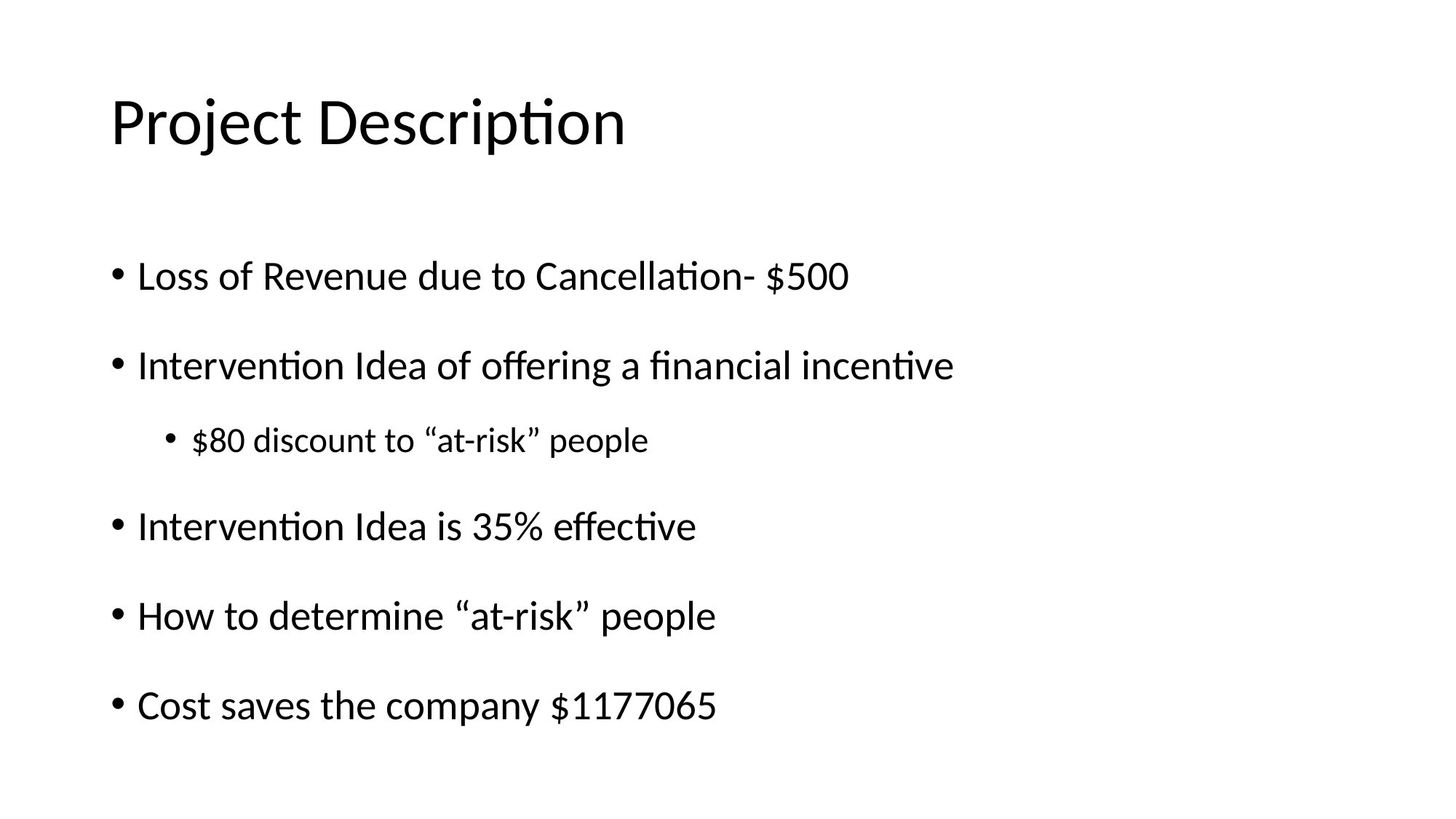

# Project Description
Loss of Revenue due to Cancellation- $500
Intervention Idea of offering a financial incentive
$80 discount to “at-risk” people
Intervention Idea is 35% effective
How to determine “at-risk” people
Cost saves the company $1177065